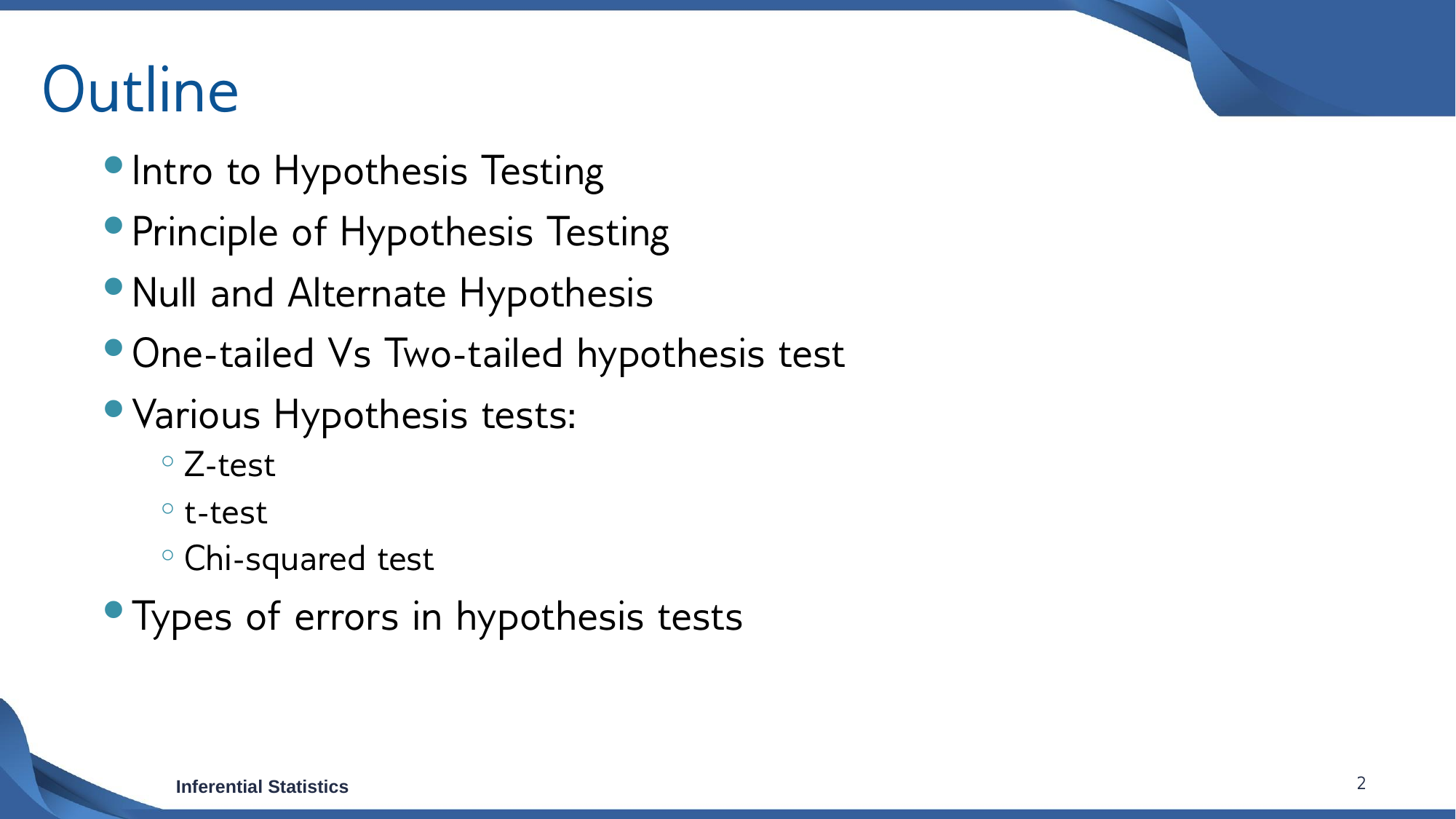

# Outline
Intro to Hypothesis Testing
Principle of Hypothesis Testing
Null and Alternate Hypothesis
One-tailed Vs Two-tailed hypothesis test
Various Hypothesis tests:
Z-test
t-test
Chi-squared test
Types of errors in hypothesis tests